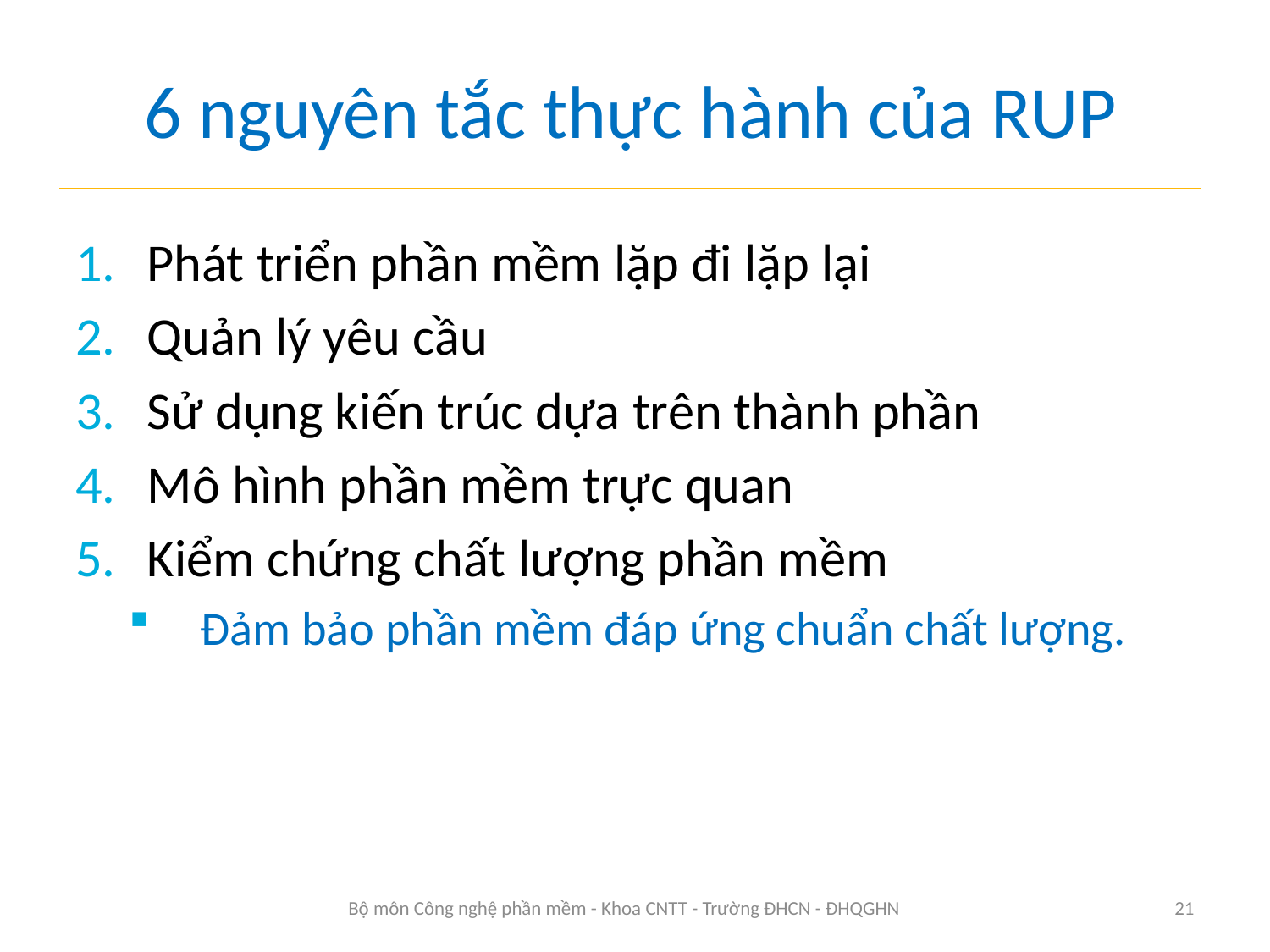

# 6 nguyên tắc thực hành của RUP
Phát triển phần mềm lặp đi lặp lại
Quản lý yêu cầu
Sử dụng kiến trúc dựa trên thành phần
Mô hình phần mềm trực quan
Kiểm chứng chất lượng phần mềm
Đảm bảo phần mềm đáp ứng chuẩn chất lượng.
Bộ môn Công nghệ phần mềm - Khoa CNTT - Trường ĐHCN - ĐHQGHN
21